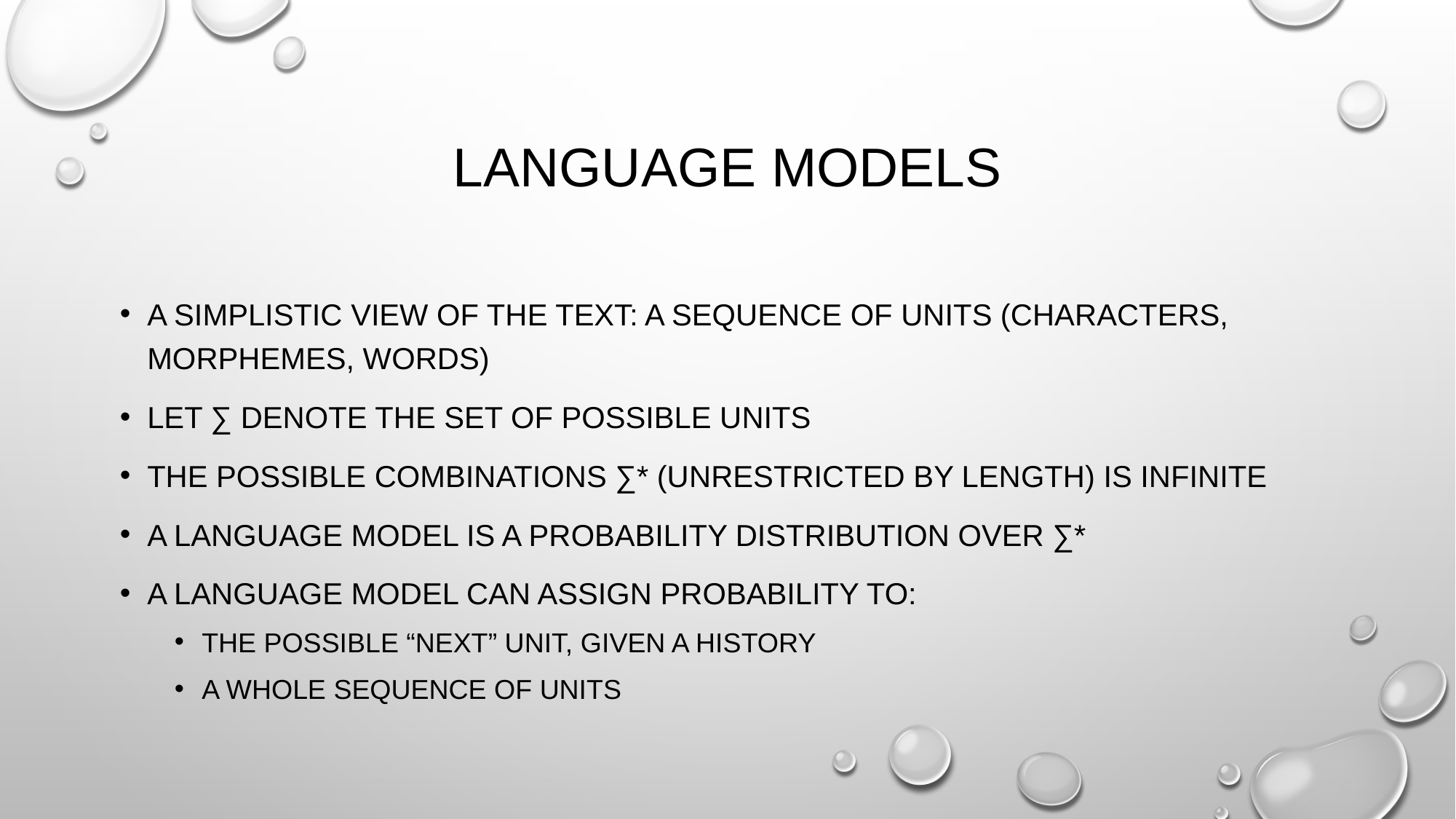

# Language models
A simplistic view of the text: a sequence of units (characters, morphemes, words)
Let ∑ denote the set of possible units
The possible combinations ∑* (unrestricted by length) is infinite
A language model is a probability distribution over ∑*
A language model can assign probability to:
The possible “next” unit, given a history
A whole sequence of units